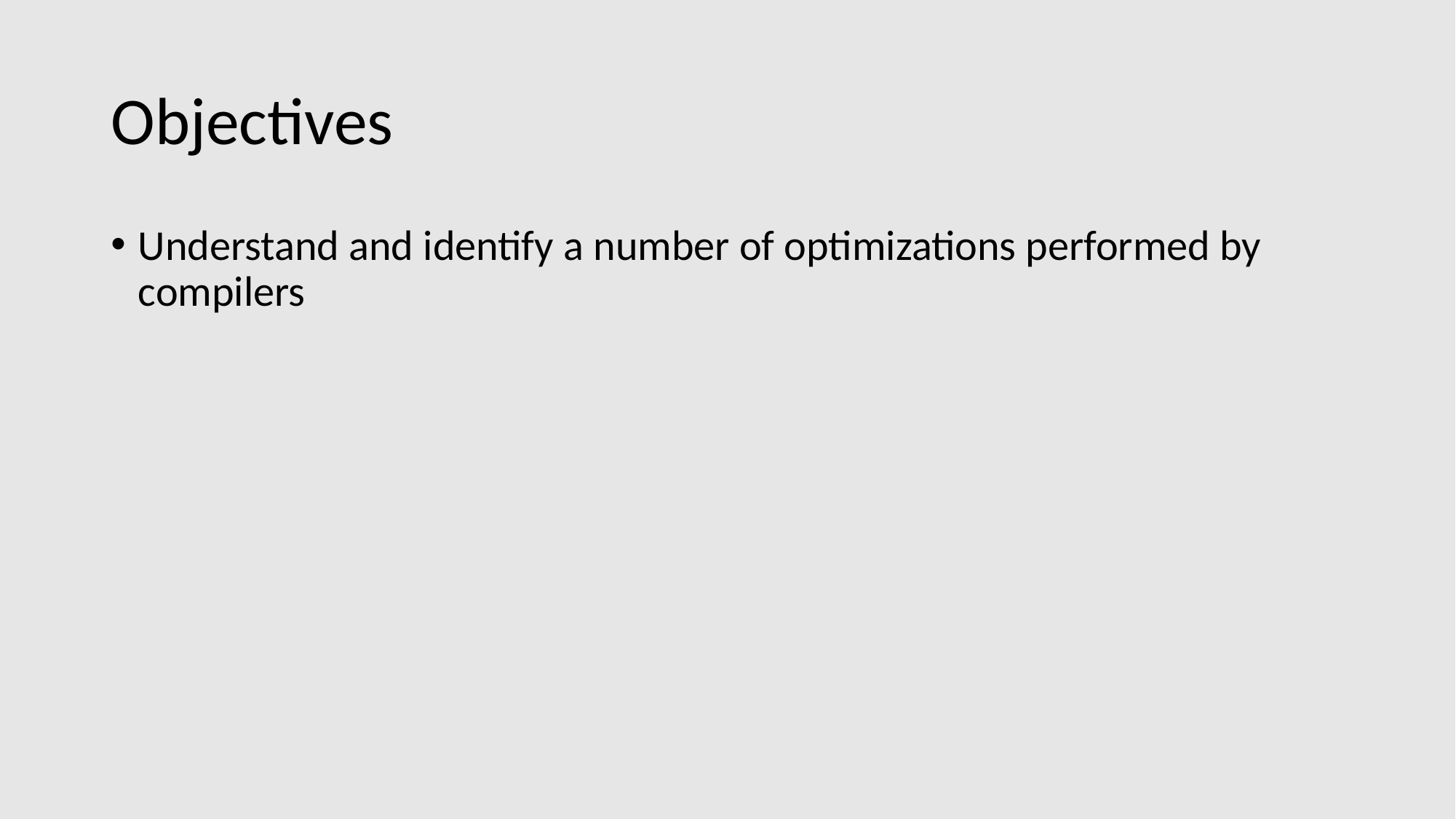

# Objectives
Understand and identify a number of optimizations performed by compilers